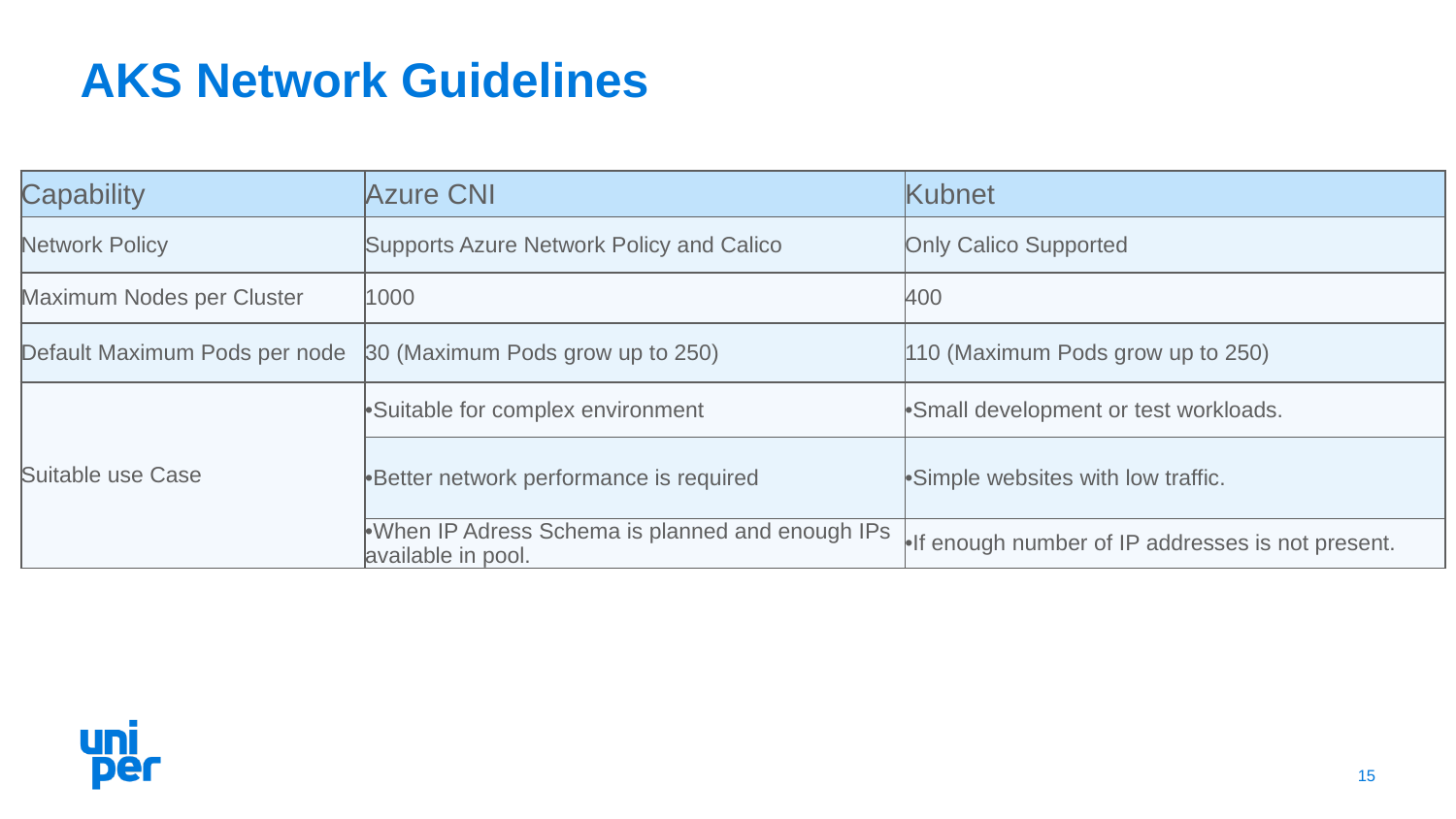

# AKS Network Guidelines

| Capability | Azure CNI | Kubnet |
| --- | --- | --- |
| Network Policy | Supports Azure Network Policy and Calico | Only Calico Supported |
| Maximum Nodes per Cluster | 1000 | 400 |
| Default Maximum Pods per node | 30 (Maximum Pods grow up to 250) | 110 (Maximum Pods grow up to 250) |
| Suitable use Case | •Suitable for complex environment | •Small development or test workloads. |
|  | •Better network performance is required | •Simple websites with low traffic. |
|  | •When IP Adress Schema is planned and enough IPs available in pool. | •If enough number of IP addresses is not present. |
15